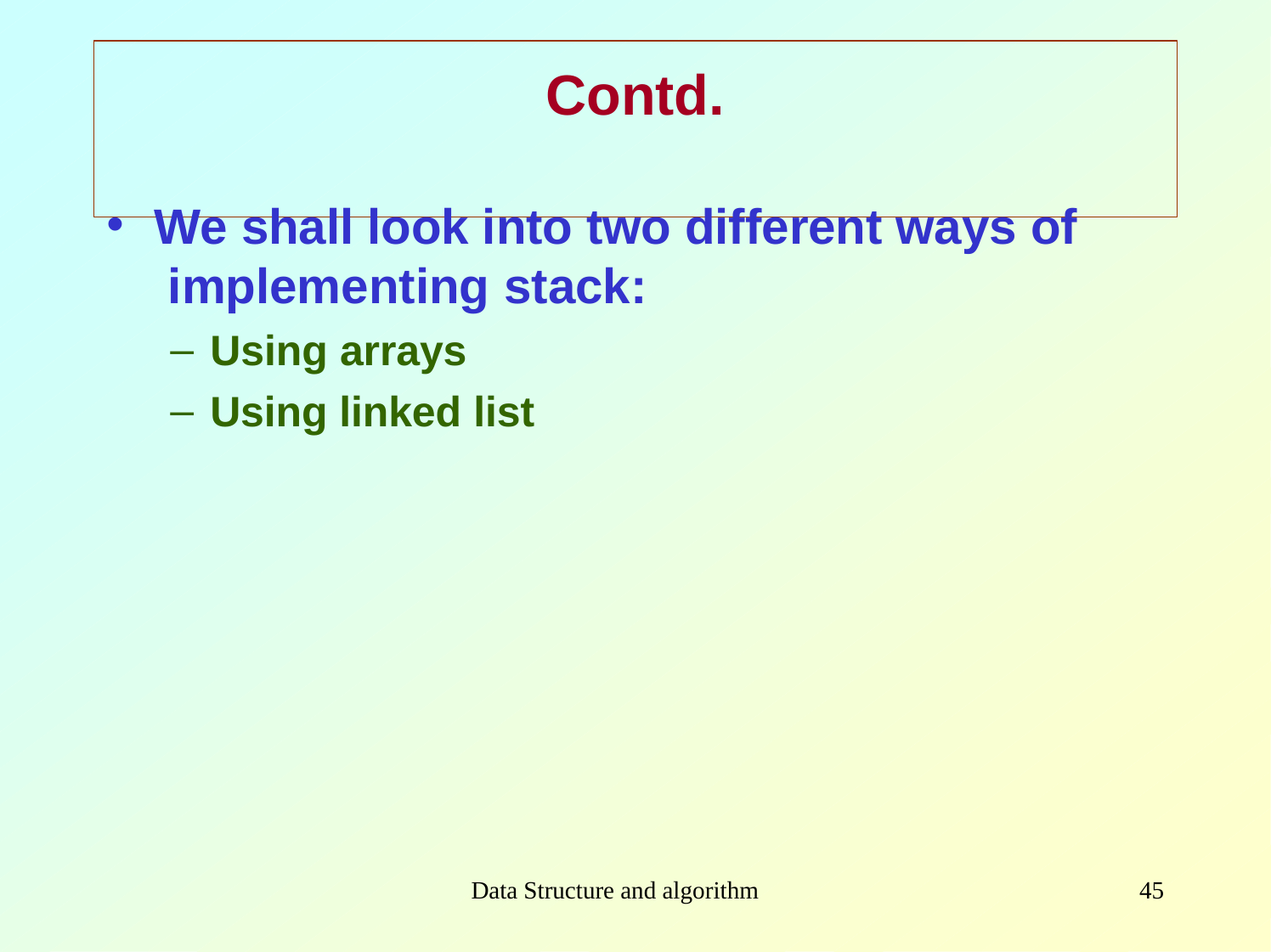

# Contd.
We shall look into two different ways of  implementing stack:
Using arrays
Using linked list
Data Structure and algorithm
45